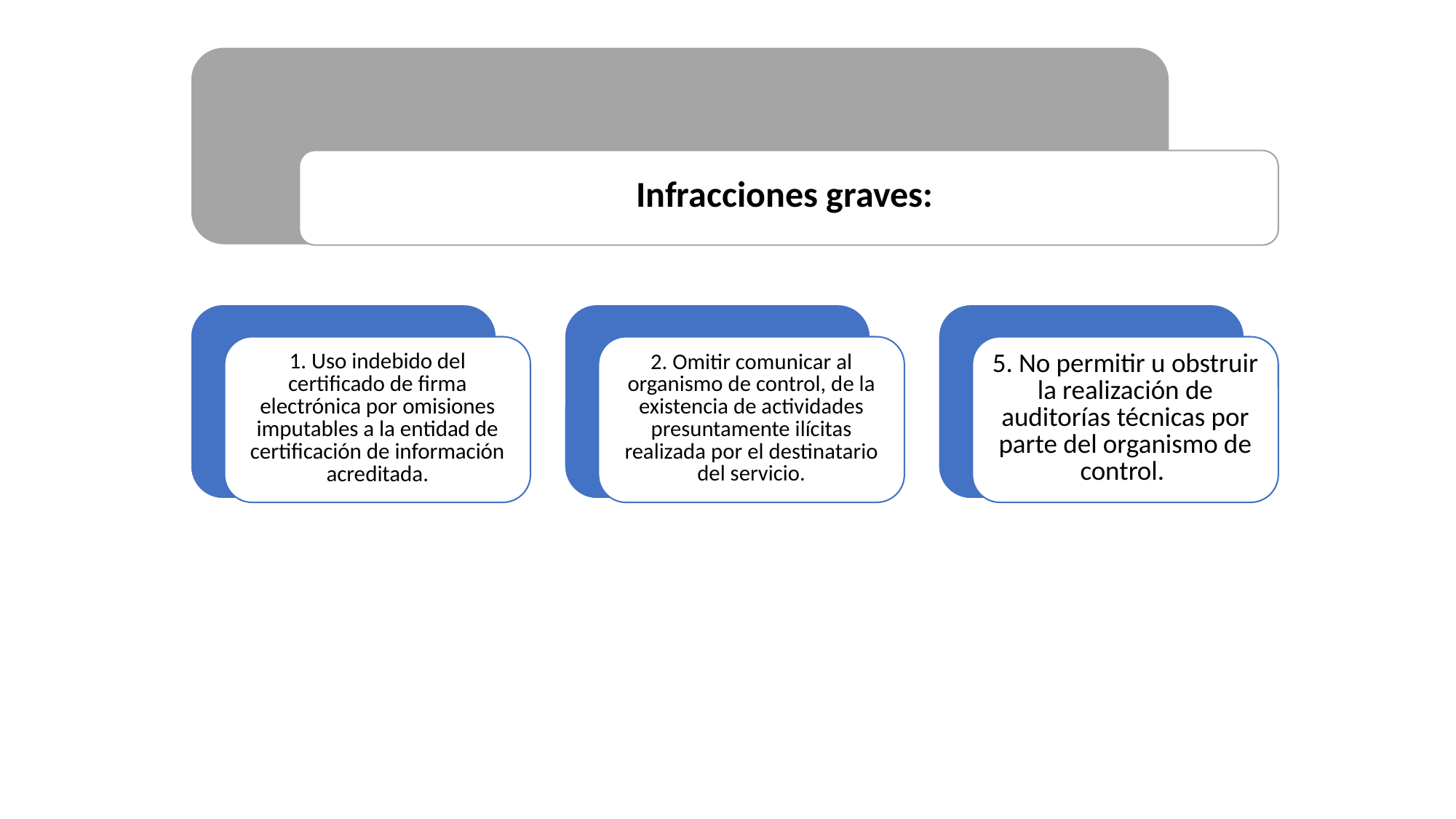

Infracciones graves:
1. Uso indebido del certificado de firma electrónica por omisiones imputables a la entidad de certificación de información acreditada.
2. Omitir comunicar al organismo de control, de la existencia de actividades presuntamente ilícitas realizada por el destinatario del servicio.
5. No permitir u obstruir la realización de auditorías técnicas por parte del organismo de control.